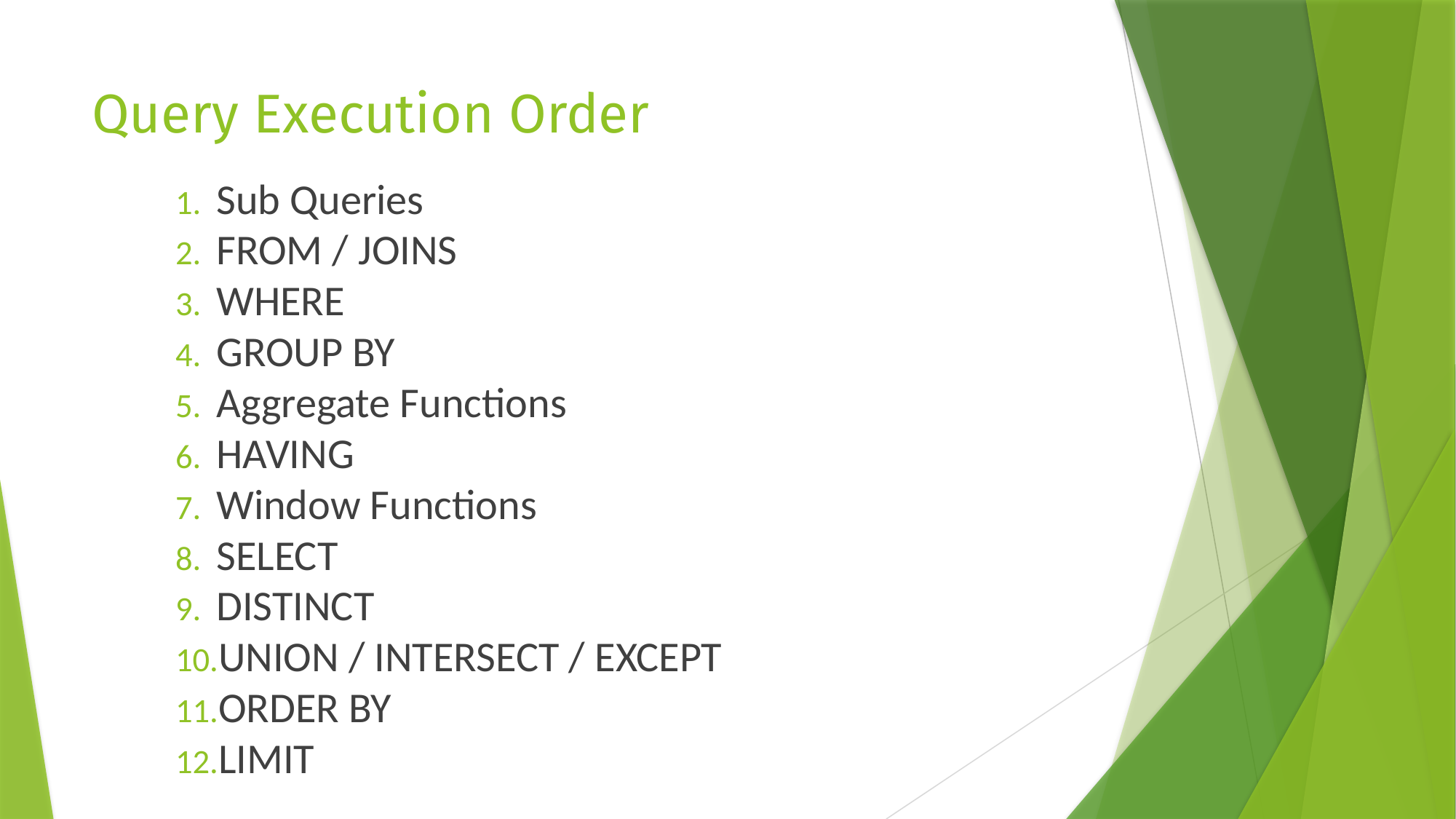

# Query Execution Order
Sub Queries
FROM / JOINS
WHERE
GROUP BY
Aggregate Functions
HAVING
Window Functions
SELECT
DISTINCT
UNION / INTERSECT / EXCEPT
ORDER BY
LIMIT